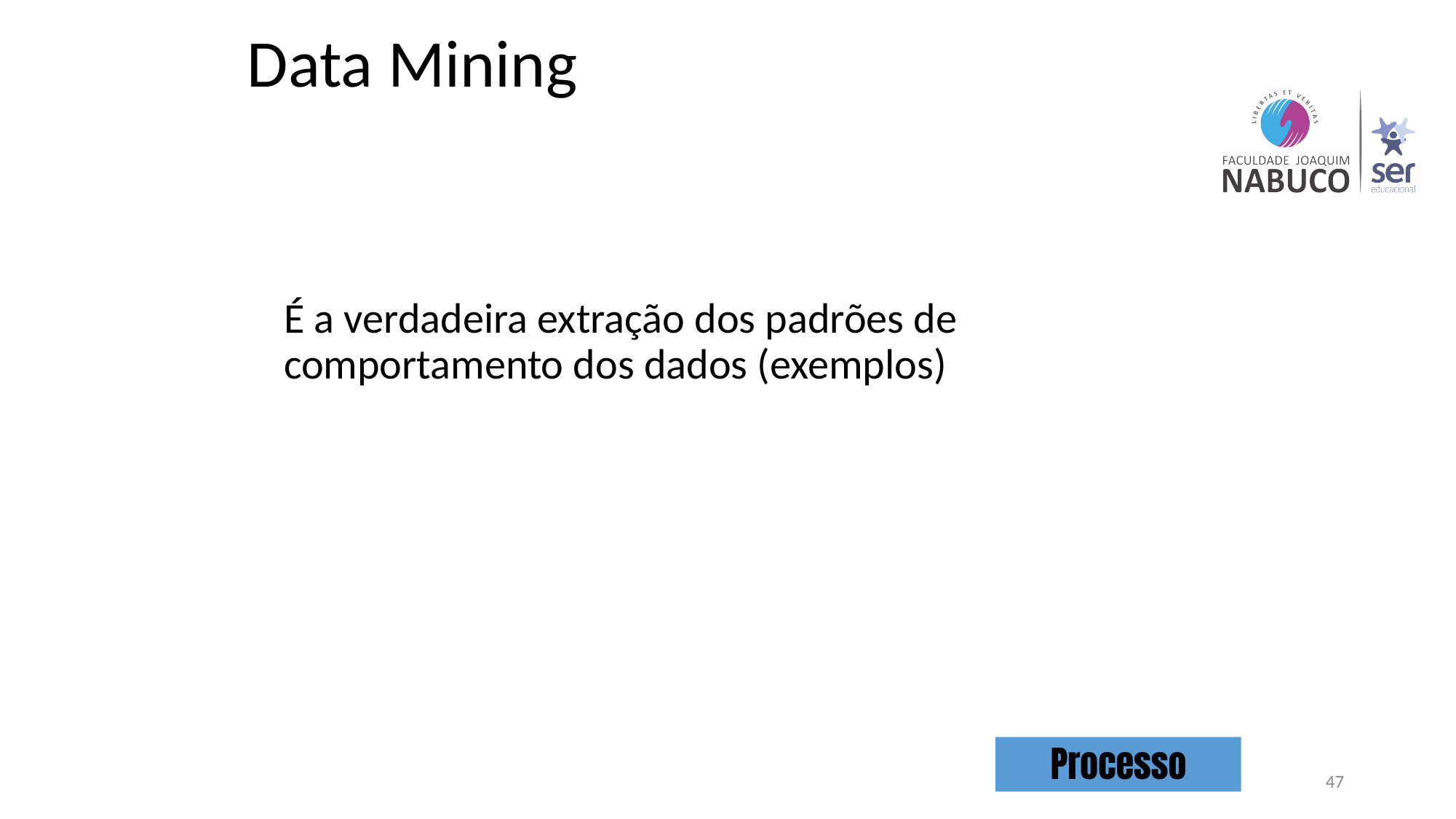

# Data Mining
É a verdadeira extração dos padrões de comportamento dos dados (exemplos)
Processo
47